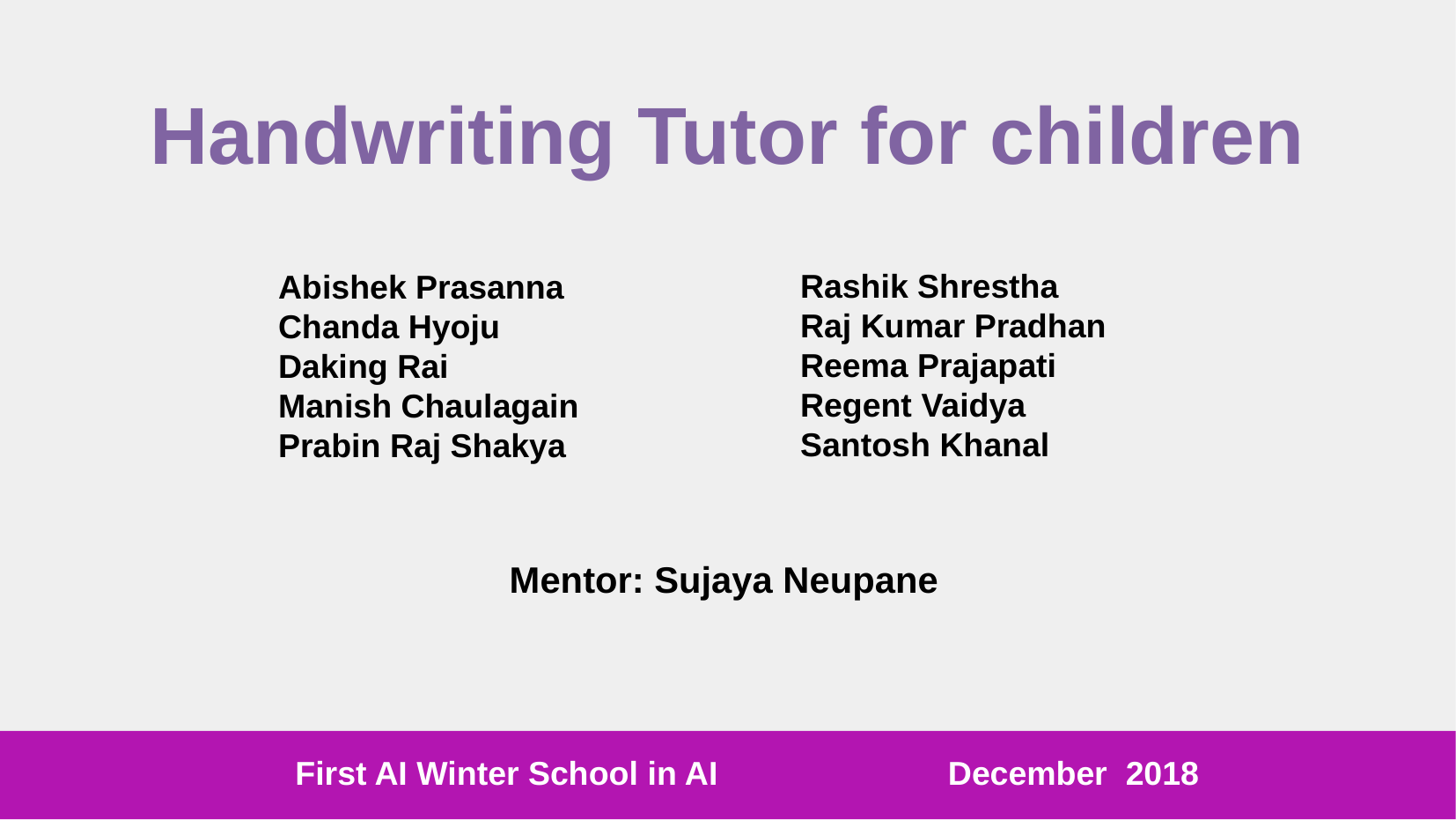

Handwriting Tutor for children
Rashik Shrestha
Raj Kumar Pradhan
Reema Prajapati
Regent Vaidya
Santosh Khanal

Abishek Prasanna
Chanda Hyoju
Daking Rai
Manish Chaulagain
Prabin Raj Shakya

Mentor: Sujaya Neupane

First AI Winter School in AI                         December  2018